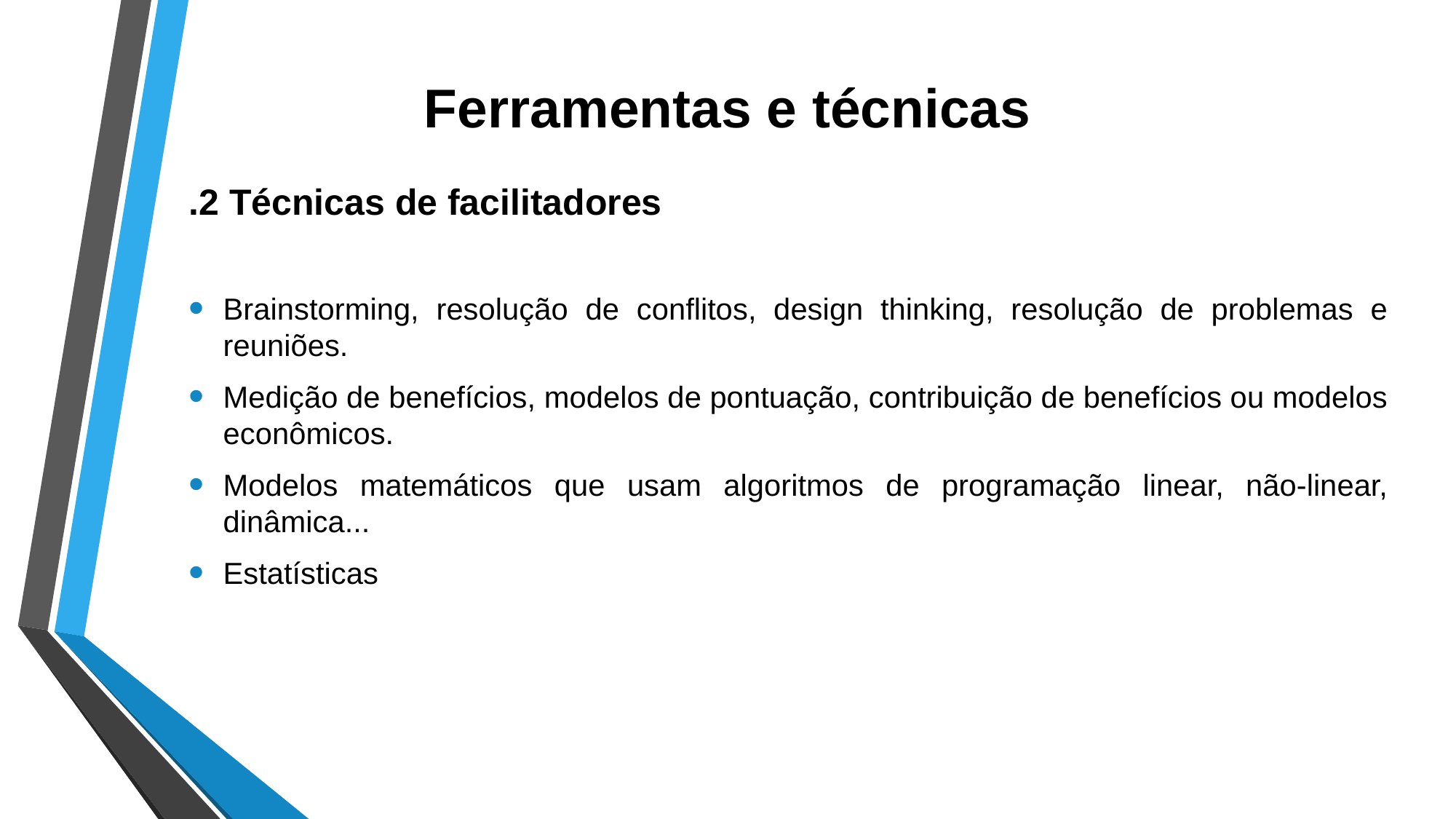

# Ferramentas e técnicas
.2 Técnicas de facilitadores

Brainstorming, resolução de conflitos, design thinking, resolução de problemas e reuniões.
Medição de benefícios, modelos de pontuação, contribuição de benefícios ou modelos econômicos.
Modelos matemáticos que usam algoritmos de programação linear, não-linear, dinâmica...
Estatísticas